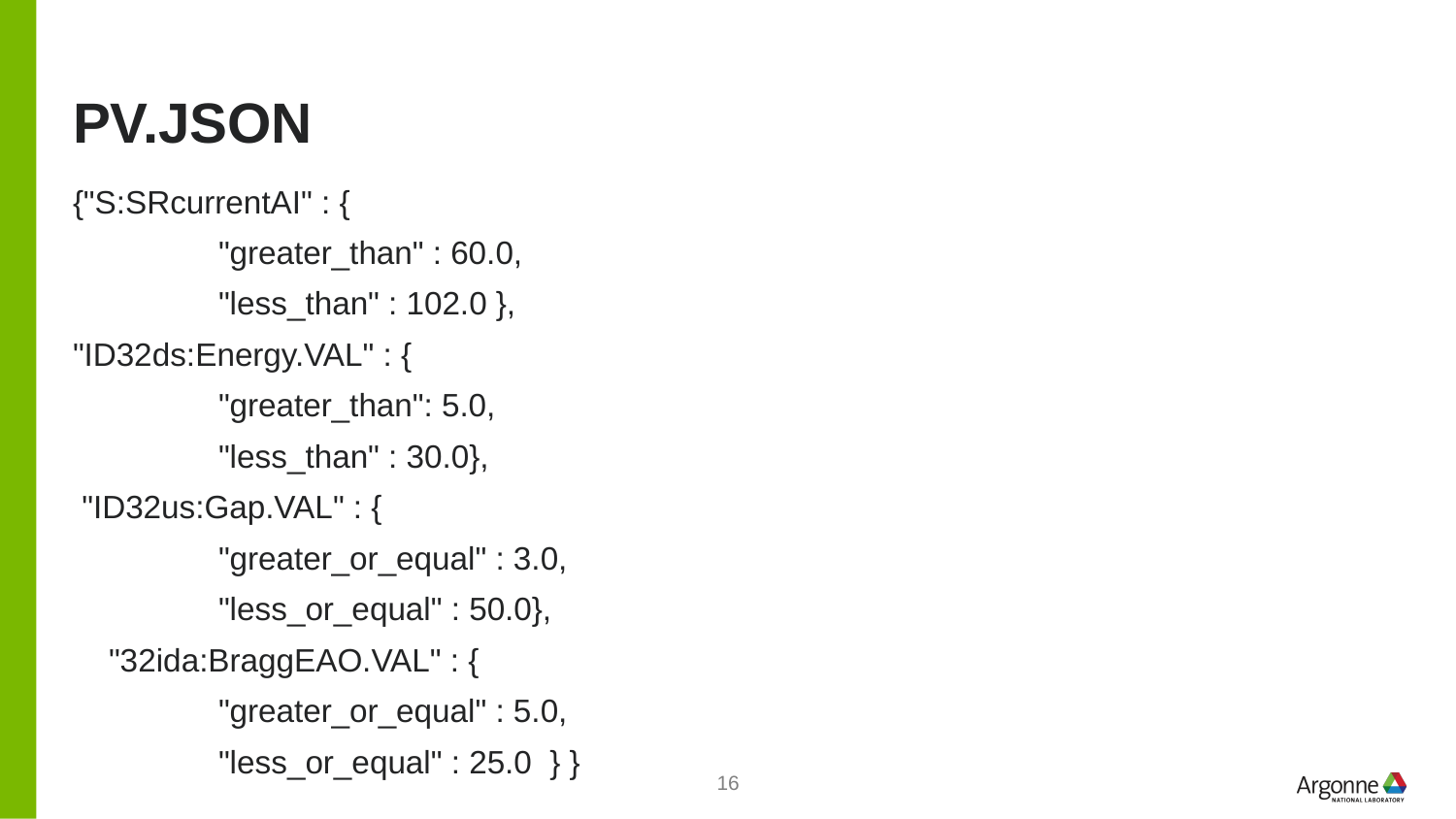

# Pv.json
{"S:SRcurrentAI" : {
	"greater_than" : 60.0,
	"less_than" : 102.0 },
"ID32ds:Energy.VAL" : {
    	"greater_than": 5.0,
   	"less_than" : 30.0},
 "ID32us:Gap.VAL" : {
   	"greater_or_equal" : 3.0,
   	"less_or_equal" : 50.0},
    "32ida:BraggEAO.VAL" : {
  	"greater_or_equal" : 5.0,
   	"less_or_equal" : 25.0  } }
16